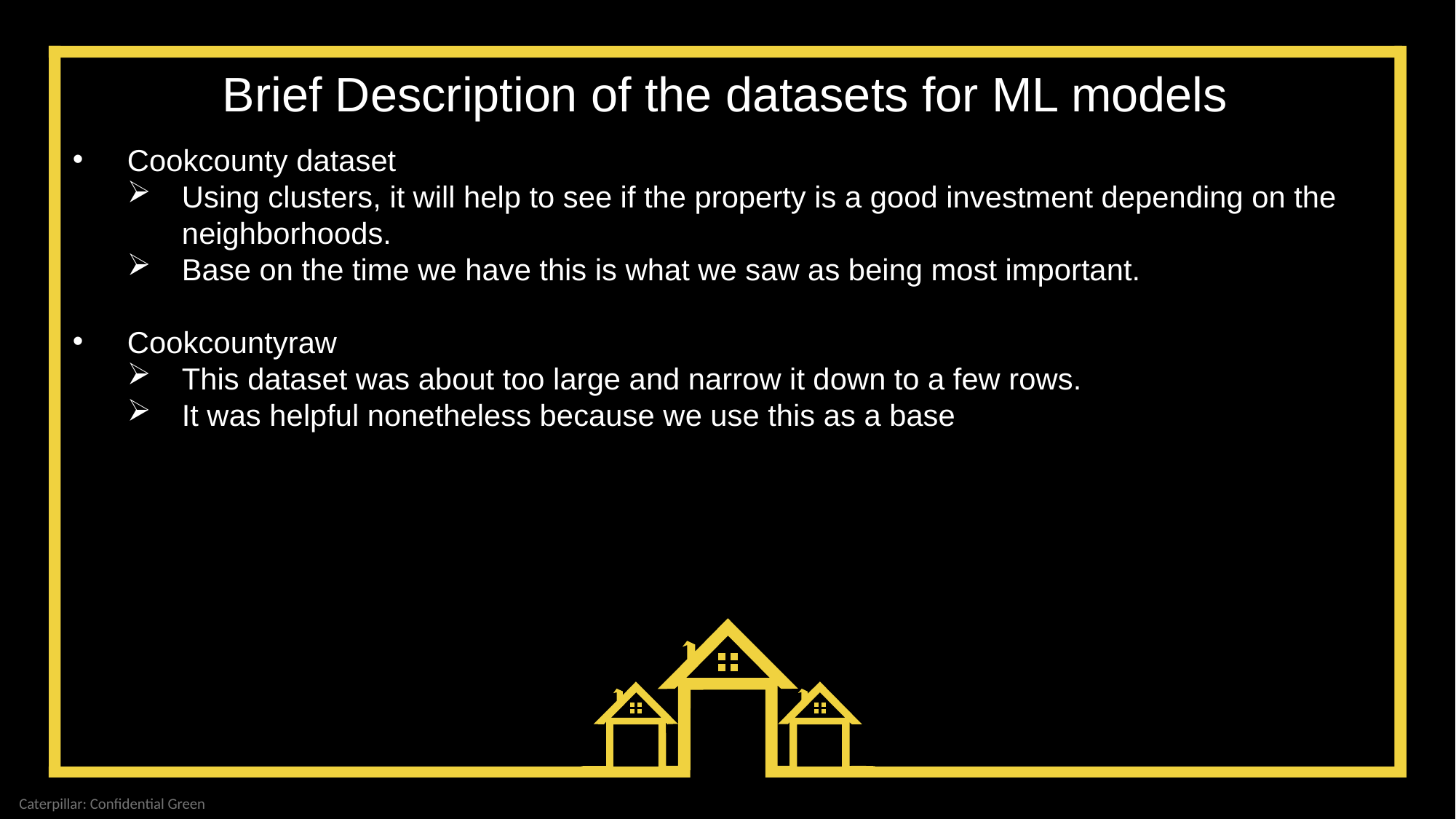

Brief Description of the datasets for ML models
Cookcounty dataset
Using clusters, it will help to see if the property is a good investment depending on the neighborhoods.
Base on the time we have this is what we saw as being most important.

Cookcountyraw
This dataset was about too large and narrow it down to a few rows.
It was helpful nonetheless because we use this as a base